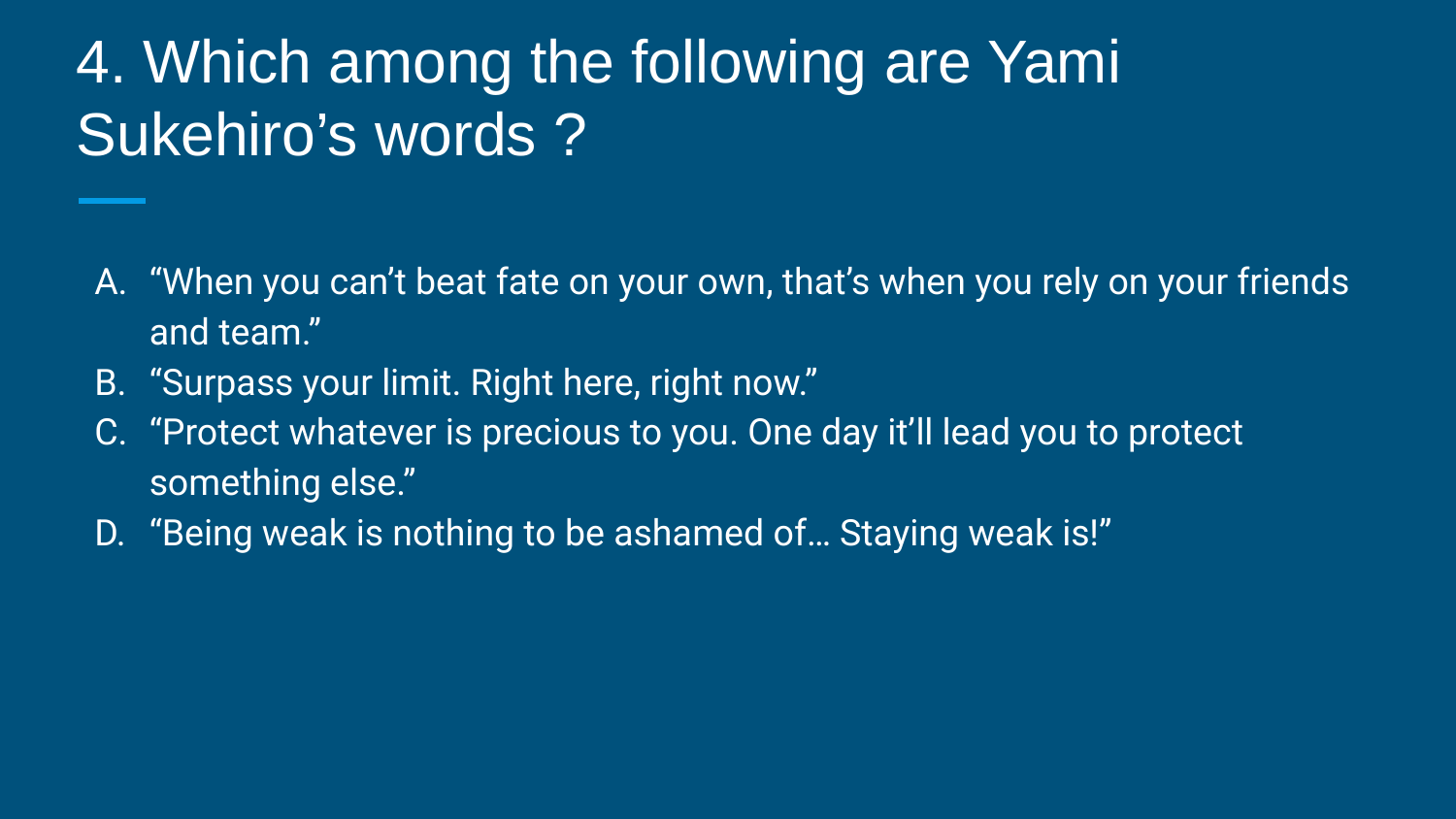

# 4. Which among the following are Yami Sukehiro’s words ?
“When you can’t beat fate on your own, that’s when you rely on your friends and team.”
“Surpass your limit. Right here, right now.”
“Protect whatever is precious to you. One day it’ll lead you to protect something else.”
“Being weak is nothing to be ashamed of… Staying weak is!”